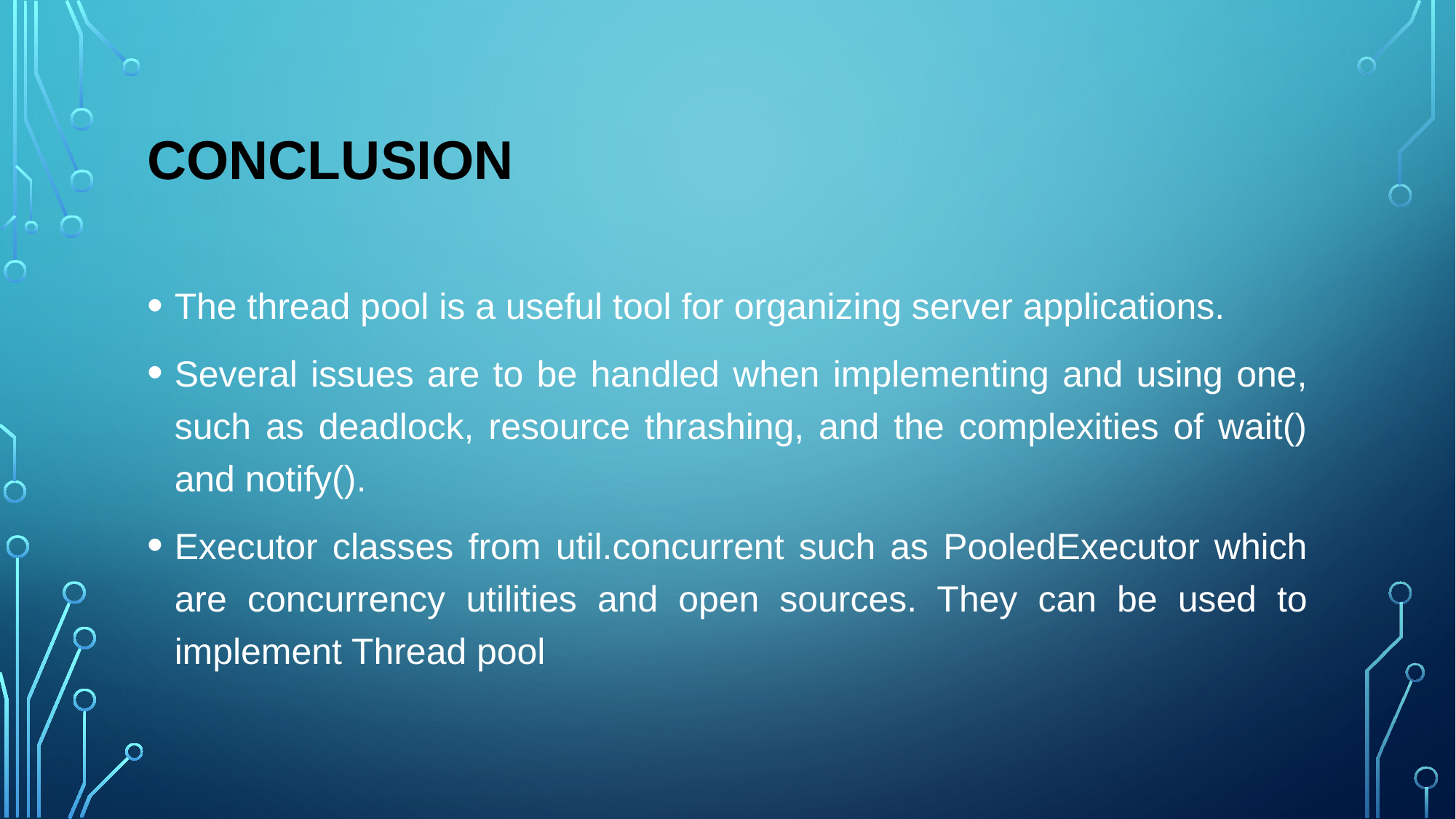

# CONCLUSION
The thread pool is a useful tool for organizing server applications.
Several issues are to be handled when implementing and using one, such as deadlock, resource thrashing, and the complexities of wait() and notify().
Executor classes from util.concurrent such as PooledExecutor which are concurrency utilities and open sources. They can be used to implement Thread pool